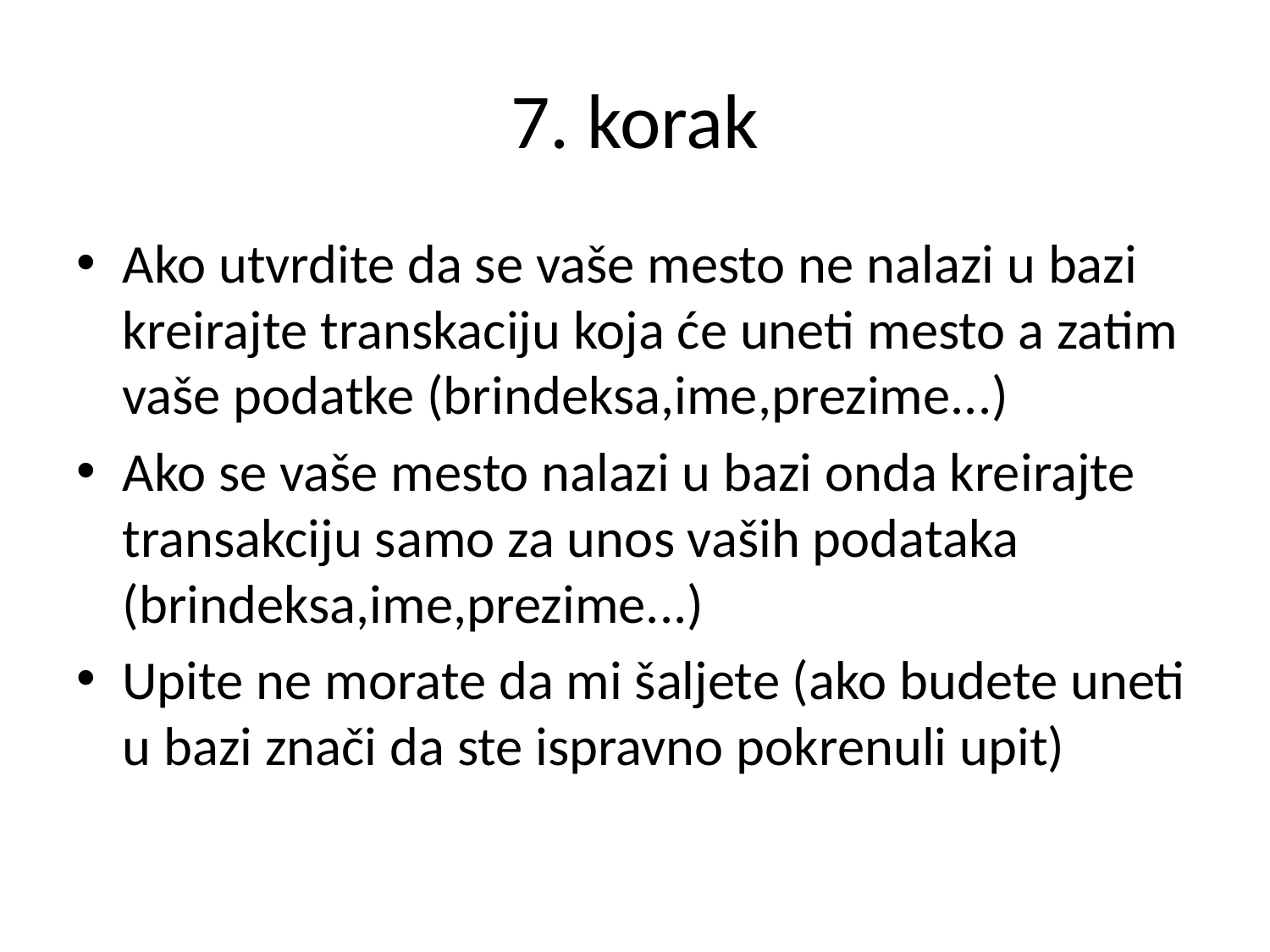

# 7. korak
Ako utvrdite da se vaše mesto ne nalazi u bazi kreirajte transkaciju koja će uneti mesto a zatim vaše podatke (brindeksa,ime,prezime...)
Ako se vaše mesto nalazi u bazi onda kreirajte transakciju samo za unos vaših podataka (brindeksa,ime,prezime...)
Upite ne morate da mi šaljete (ako budete uneti u bazi znači da ste ispravno pokrenuli upit)